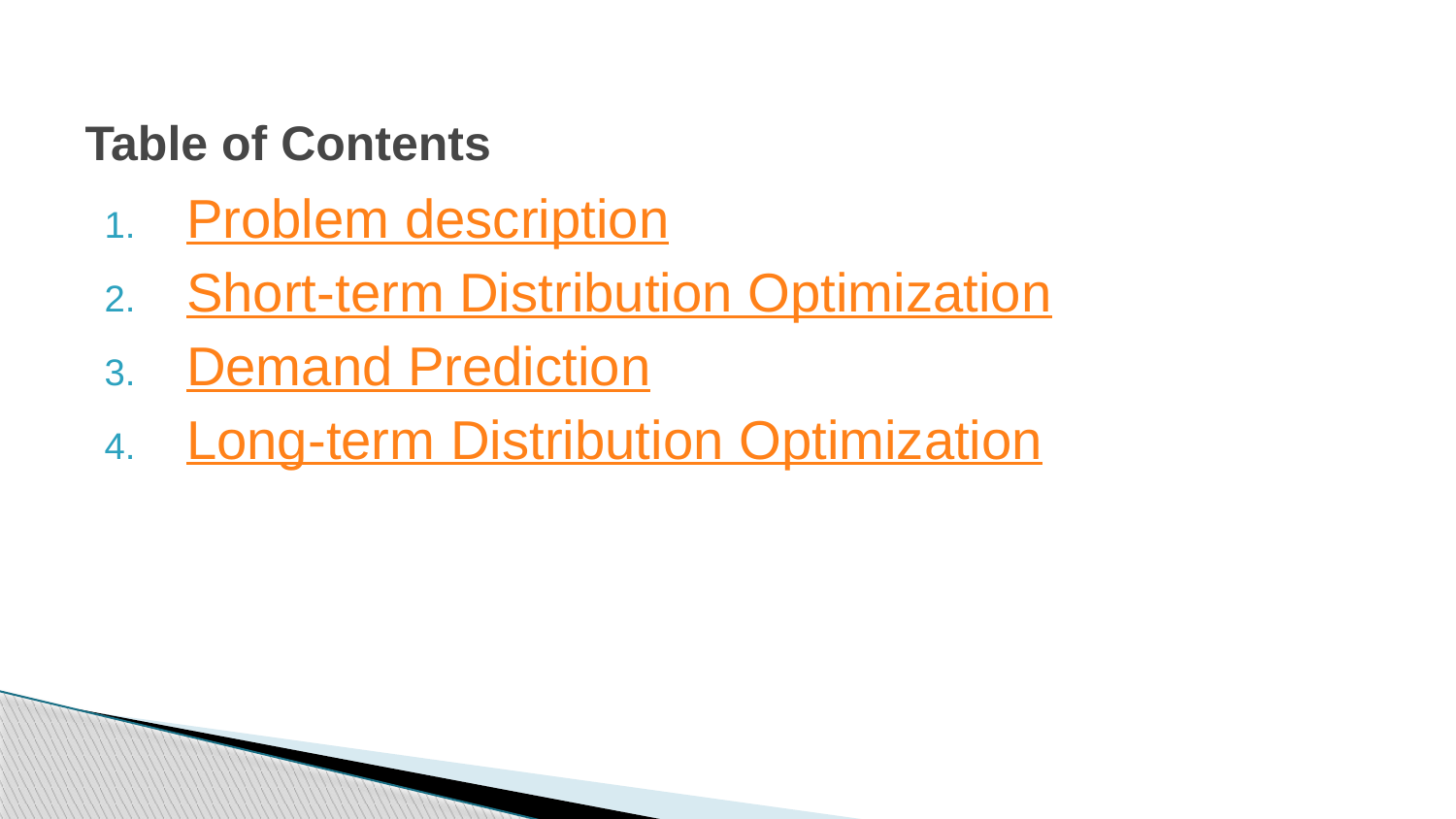

# Table of Contents
Problem description
Short-term Distribution Optimization
Demand Prediction
Long-term Distribution Optimization